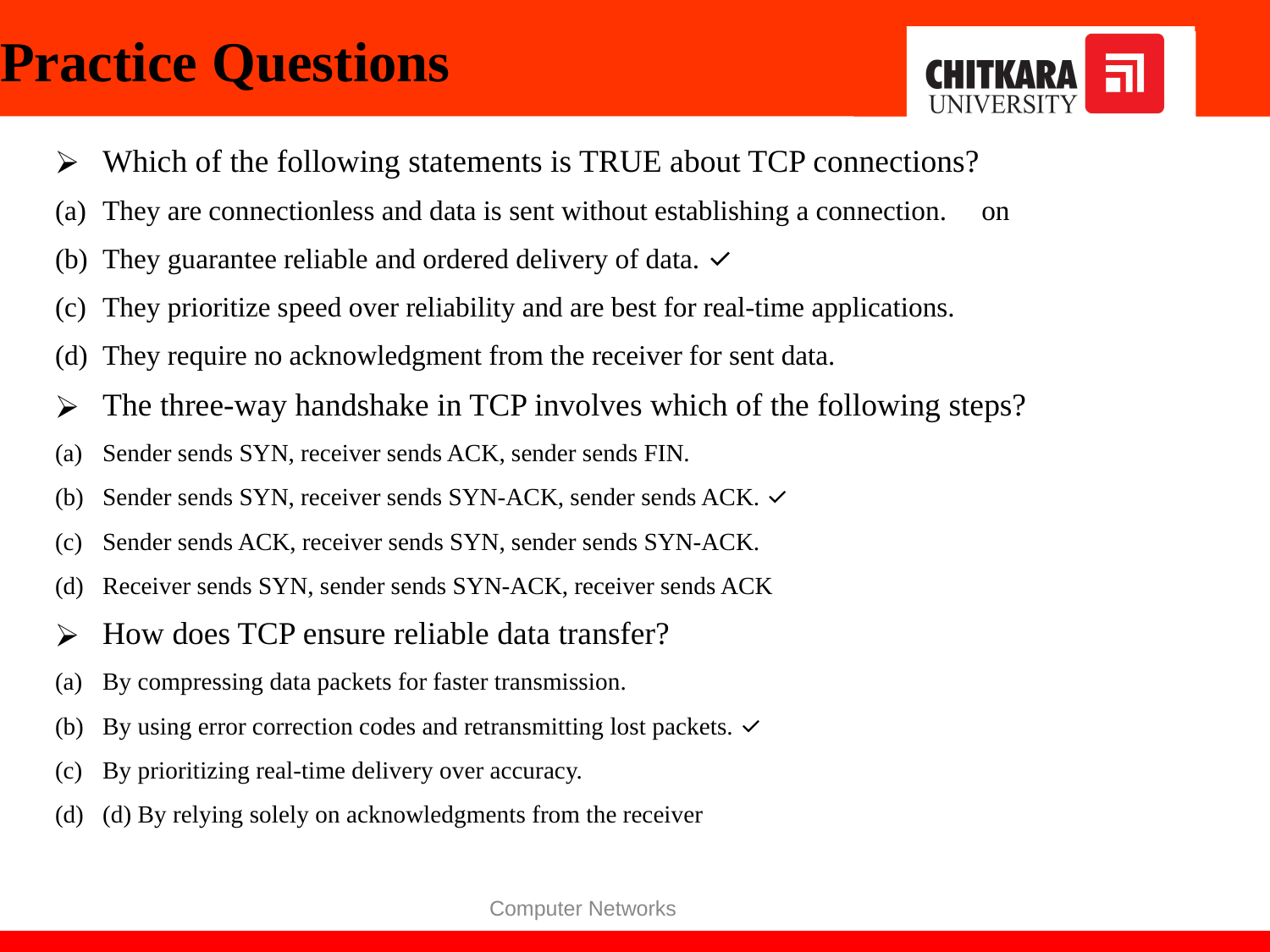

# Practice Questions
Which of the following statements is TRUE about TCP connections?
They are connectionless and data is sent without establishing a connection.     on
They guarantee reliable and ordered delivery of data. ✓
They prioritize speed over reliability and are best for real-time applications.
They require no acknowledgment from the receiver for sent data.
The three-way handshake in TCP involves which of the following steps?
Sender sends SYN, receiver sends ACK, sender sends FIN.
Sender sends SYN, receiver sends SYN-ACK, sender sends ACK. ✓
Sender sends ACK, receiver sends SYN, sender sends SYN-ACK.
Receiver sends SYN, sender sends SYN-ACK, receiver sends ACK
How does TCP ensure reliable data transfer?
By compressing data packets for faster transmission.
By using error correction codes and retransmitting lost packets. ✓
By prioritizing real-time delivery over accuracy.
(d) By relying solely on acknowledgments from the receiver
Computer Networks